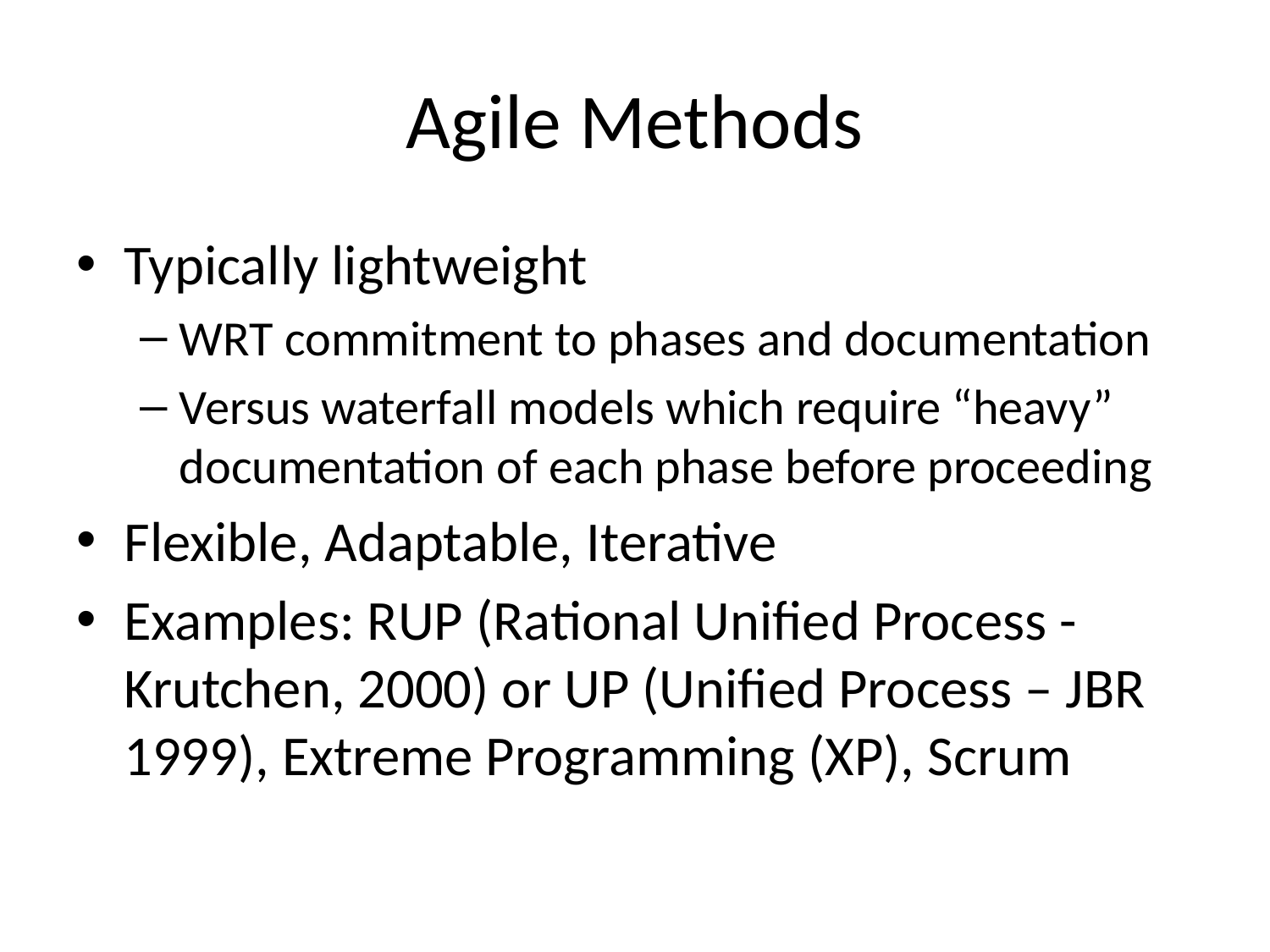

# Agile Methods
Typically lightweight
WRT commitment to phases and documentation
Versus waterfall models which require “heavy” documentation of each phase before proceeding
Flexible, Adaptable, Iterative
Examples: RUP (Rational Unified Process - Krutchen, 2000) or UP (Unified Process – JBR 1999), Extreme Programming (XP), Scrum